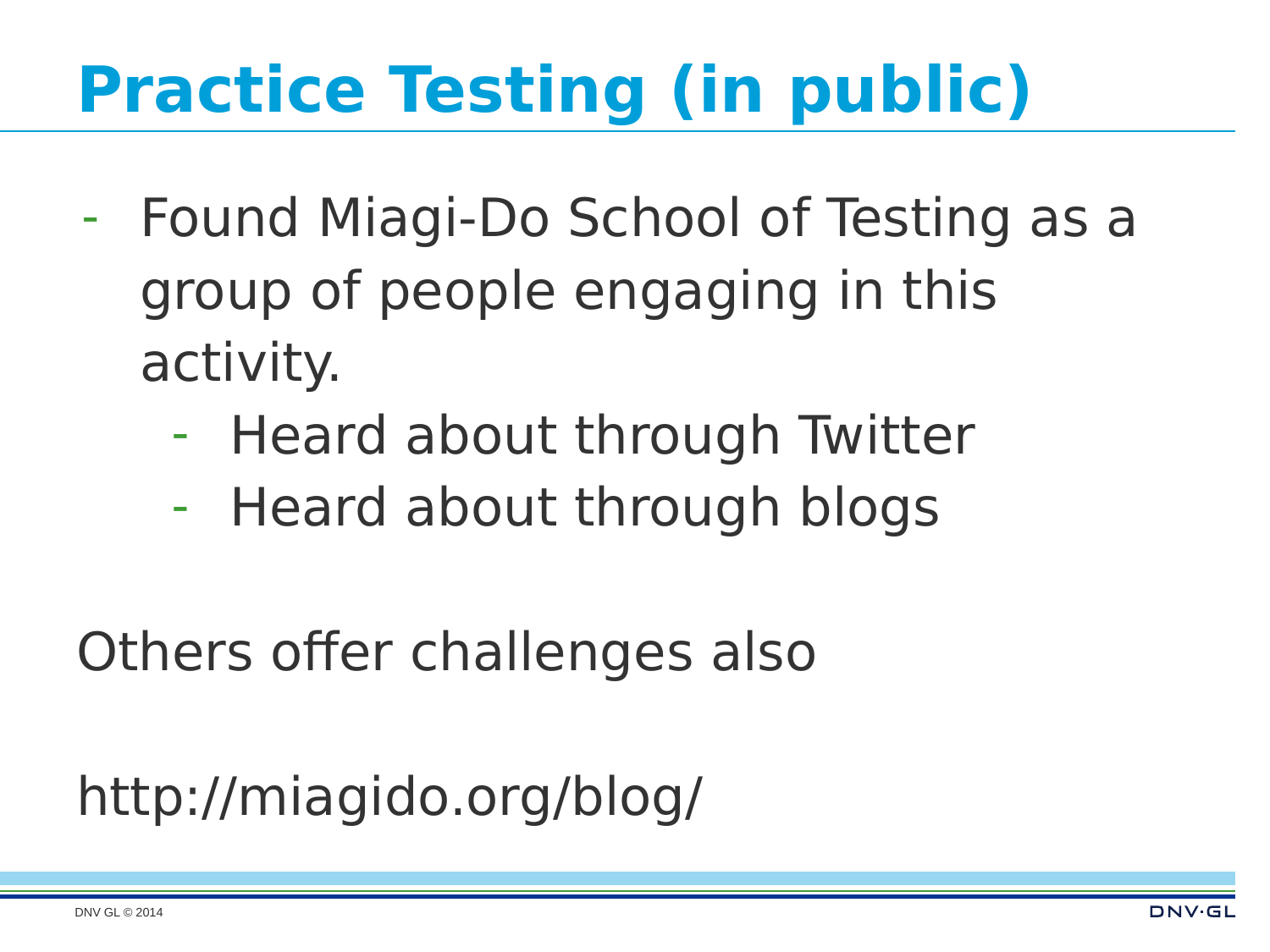

# Practice Testing (in public)
Found Miagi-Do School of Testing as a group of people engaging in this activity.
Heard about through Twitter
Heard about through blogs

Others offer challenges also

http://miagido.org/blog/